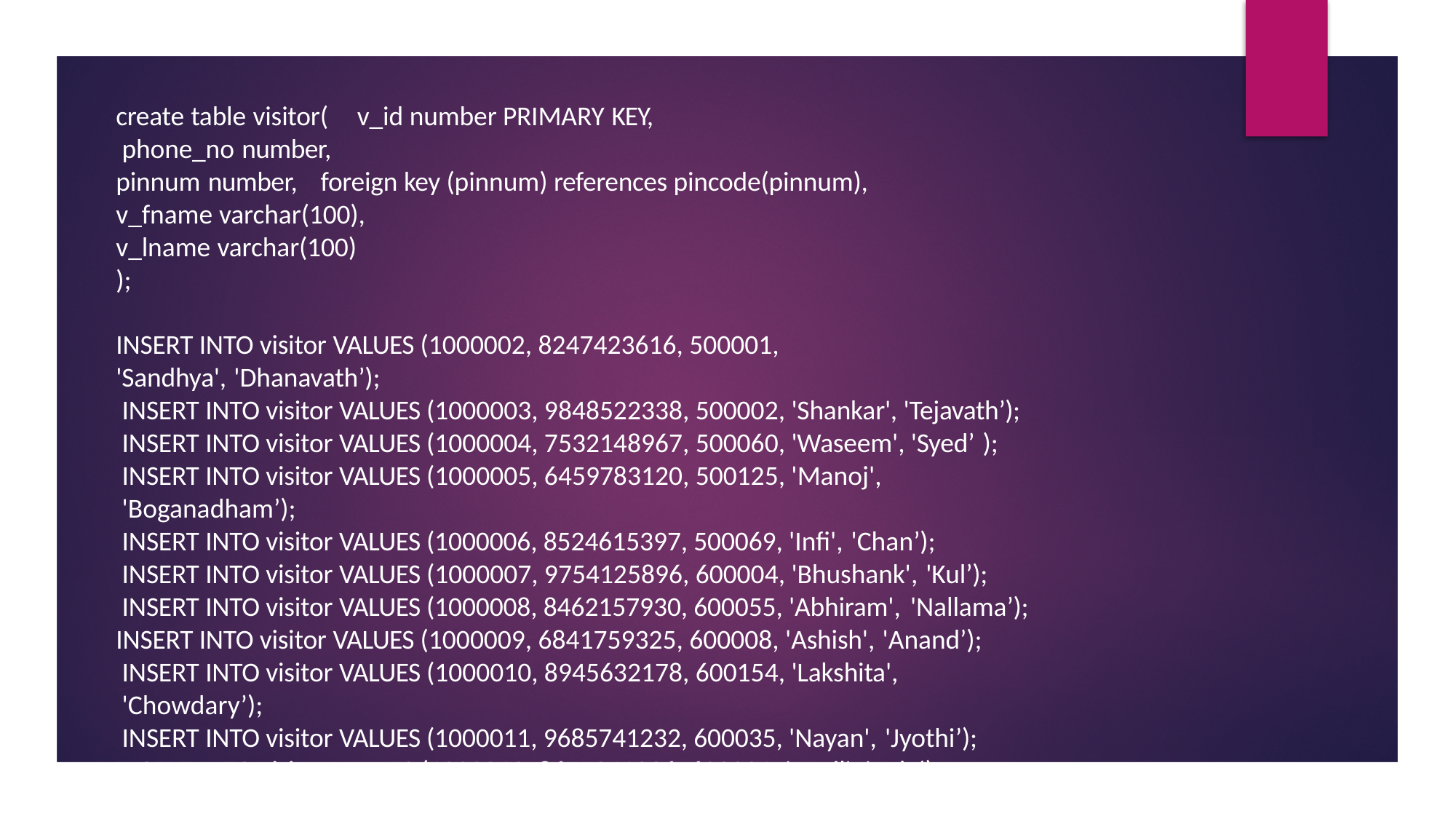

create table visitor(	v_id number PRIMARY KEY,
phone_no number,
pinnum number,	foreign key (pinnum) references pincode(pinnum),  v_fname varchar(100),
v_lname varchar(100)
);

INSERT INTO visitor VALUES (1000002, 8247423616, 500001, 'Sandhya', 'Dhanavath’);
INSERT INTO visitor VALUES (1000003, 9848522338, 500002, 'Shankar', 'Tejavath’);  INSERT INTO visitor VALUES (1000004, 7532148967, 500060, 'Waseem', 'Syed’ );
INSERT INTO visitor VALUES (1000005, 6459783120, 500125, 'Manoj', 'Boganadham’);
INSERT INTO visitor VALUES (1000006, 8524615397, 500069, 'Infi', 'Chan’);
INSERT INTO visitor VALUES (1000007, 9754125896, 600004, 'Bhushank', 'Kul’);
INSERT INTO visitor VALUES (1000008, 8462157930, 600055, 'Abhiram', 'Nallama’);
INSERT INTO visitor VALUES (1000009, 6841759325, 600008, 'Ashish', 'Anand’);
INSERT INTO visitor VALUES (1000010, 8945632178, 600154, 'Lakshita', 'Chowdary’);
INSERT INTO visitor VALUES (1000011, 9685741232, 600035, 'Nayan', 'Jyothi’);
INSERT INTO visitor VALUES (1000012, 8675941236, 600021, 'Ranil', 'Bala’);
INSERT INTO visitor VALUES (1000013, 7849562134, 600154, 'Tanisha', 'Agarwal');